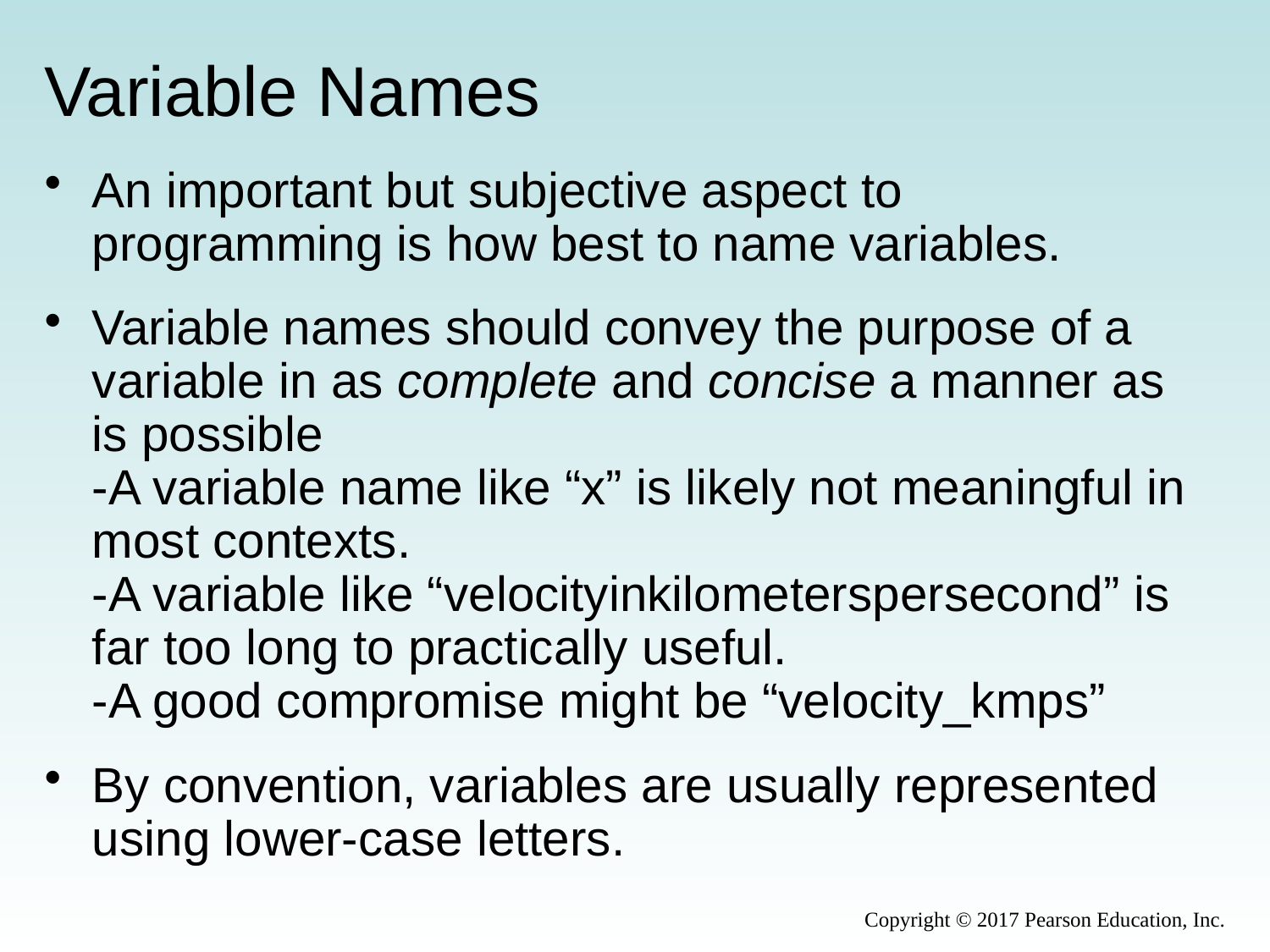

# Variable Names
An important but subjective aspect to programming is how best to name variables.
Variable names should convey the purpose of a variable in as complete and concise a manner as is possible
-A variable name like “x” is likely not meaningful in most contexts.
-A variable like “velocityinkilometerspersecond” is far too long to practically useful.
-A good compromise might be “velocity_kmps”
By convention, variables are usually represented using lower-case letters.

Copyright © 2017 Pearson Education, Inc.